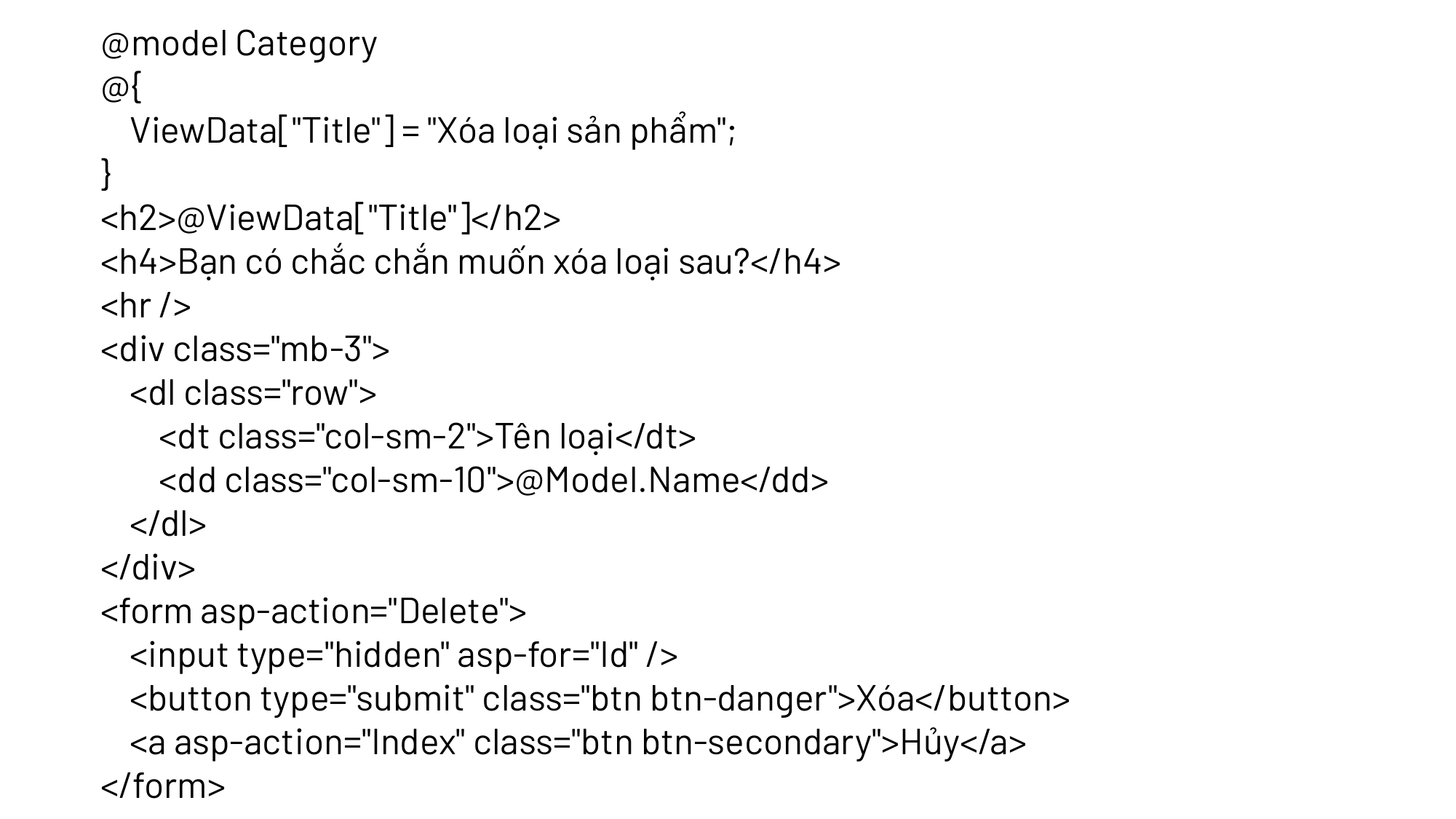

@model Category
@{
    ViewData["Title"] = "Xóa loại sản phẩm";
}
<h2>@ViewData["Title"]</h2>
<h4>Bạn có chắc chắn muốn xóa loại sau?</h4>
<hr />
<div class="mb-3">
    <dl class="row">
        <dt class="col-sm-2">Tên loại</dt>
        <dd class="col-sm-10">@Model.Name</dd>
    </dl>
</div>
<form asp-action="Delete">
    <input type="hidden" asp-for="Id" />
    <button type="submit" class="btn btn-danger">Xóa</button>
    <a asp-action="Index" class="btn btn-secondary">Hủy</a>
</form>